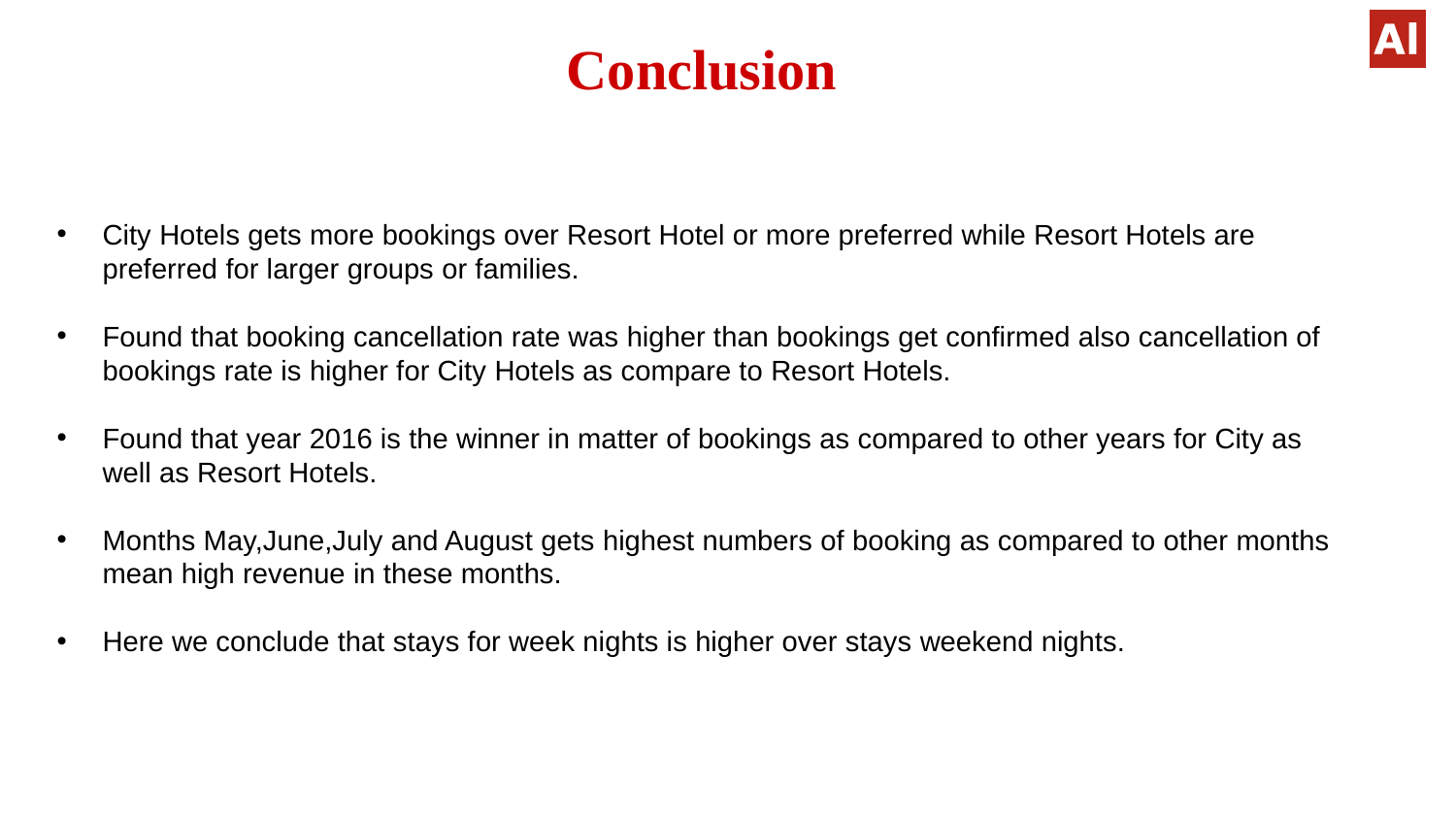

# Conclusion
City Hotels gets more bookings over Resort Hotel or more preferred while Resort Hotels are preferred for larger groups or families.

Found that booking cancellation rate was higher than bookings get confirmed also cancellation of bookings rate is higher for City Hotels as compare to Resort Hotels.

Found that year 2016 is the winner in matter of bookings as compared to other years for City as well as Resort Hotels.

Months May,June,July and August gets highest numbers of booking as compared to other months mean high revenue in these months.

Here we conclude that stays for week nights is higher over stays weekend nights.